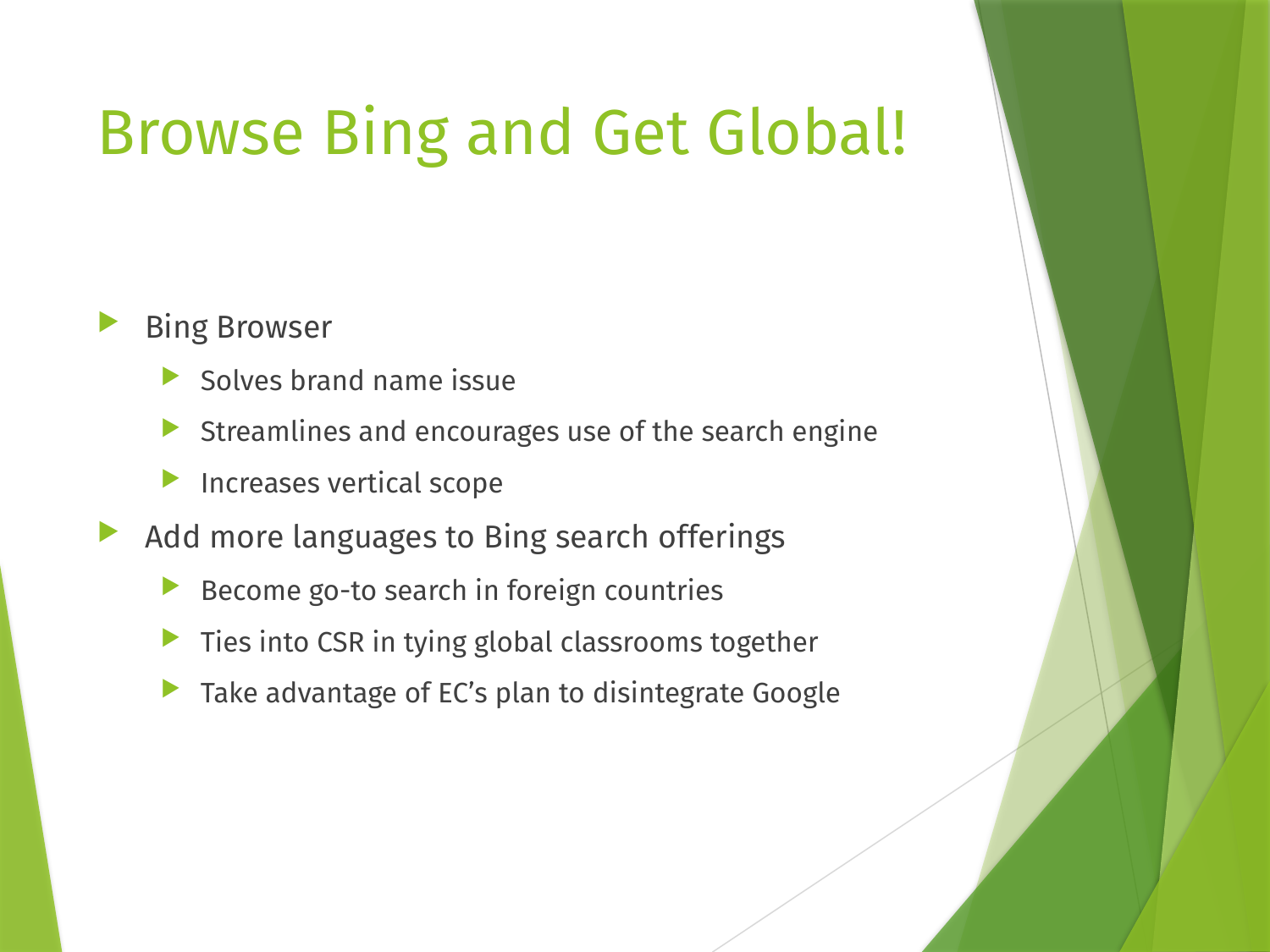

# Browse Bing and Get Global!
Bing Browser
Solves brand name issue
Streamlines and encourages use of the search engine
Increases vertical scope
Add more languages to Bing search offerings
Become go-to search in foreign countries
Ties into CSR in tying global classrooms together
Take advantage of EC’s plan to disintegrate Google